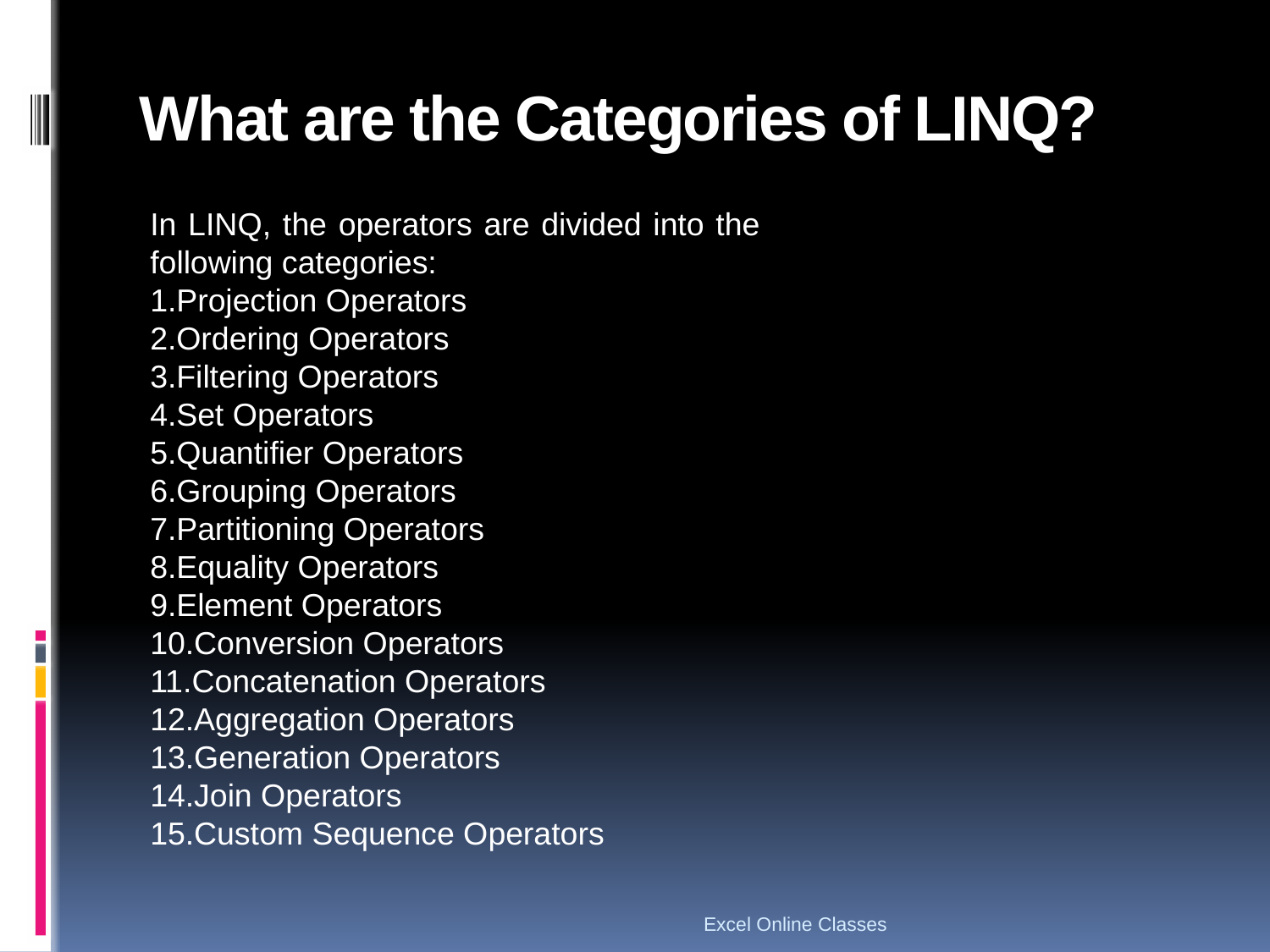

# What are the Categories of LINQ? Operators?
In LINQ, the operators are divided into the following categories:
Projection Operators
Ordering Operators
Filtering Operators
Set Operators
Quantifier Operators
Grouping Operators
Partitioning Operators
Equality Operators
Element Operators
Conversion Operators
Concatenation Operators
Aggregation Operators
Generation Operators
Join Operators
Custom Sequence Operators
Excel Online Classes